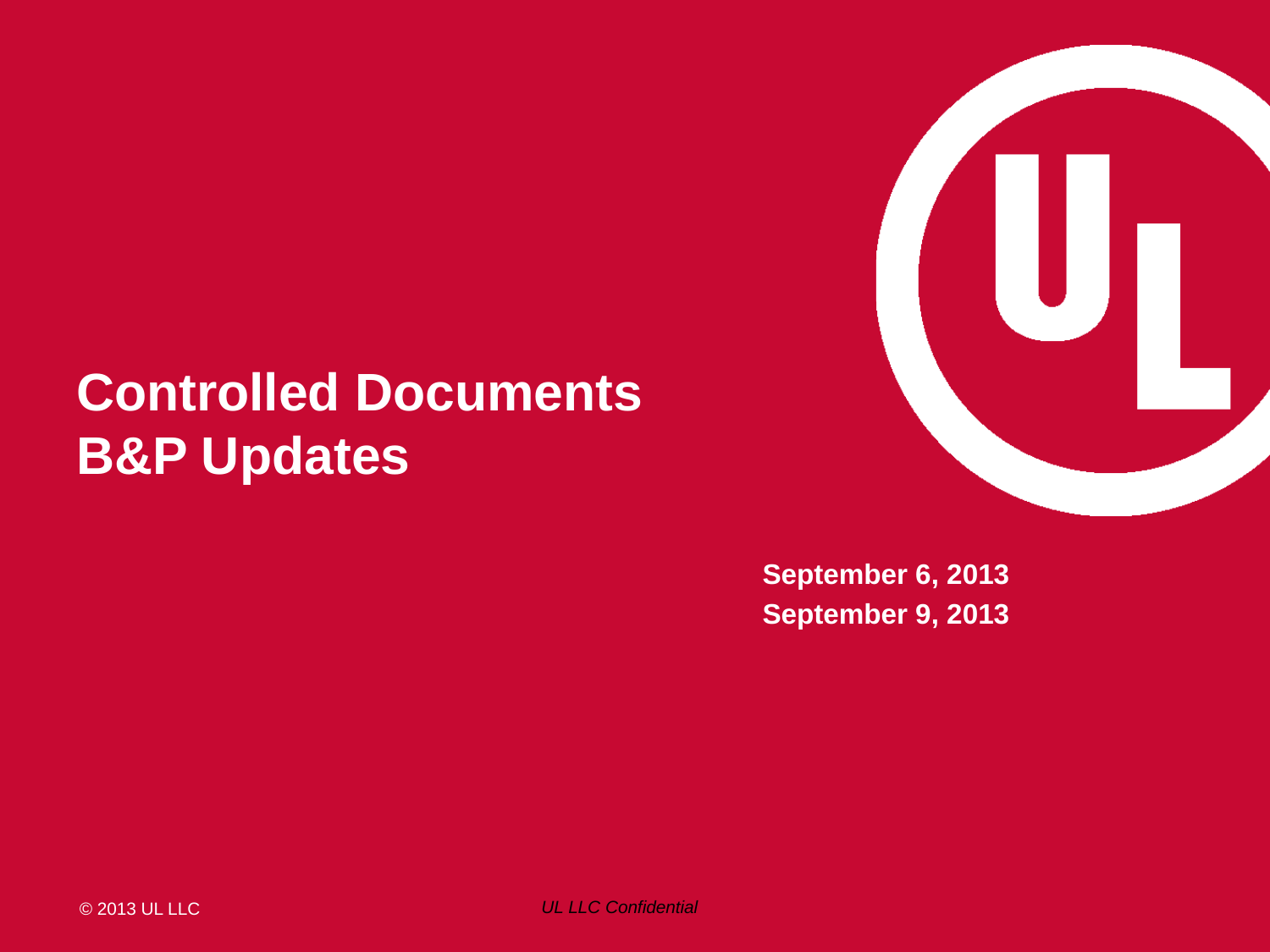

# Controlled Documents B&P Updates
September 6, 2013
September 9, 2013